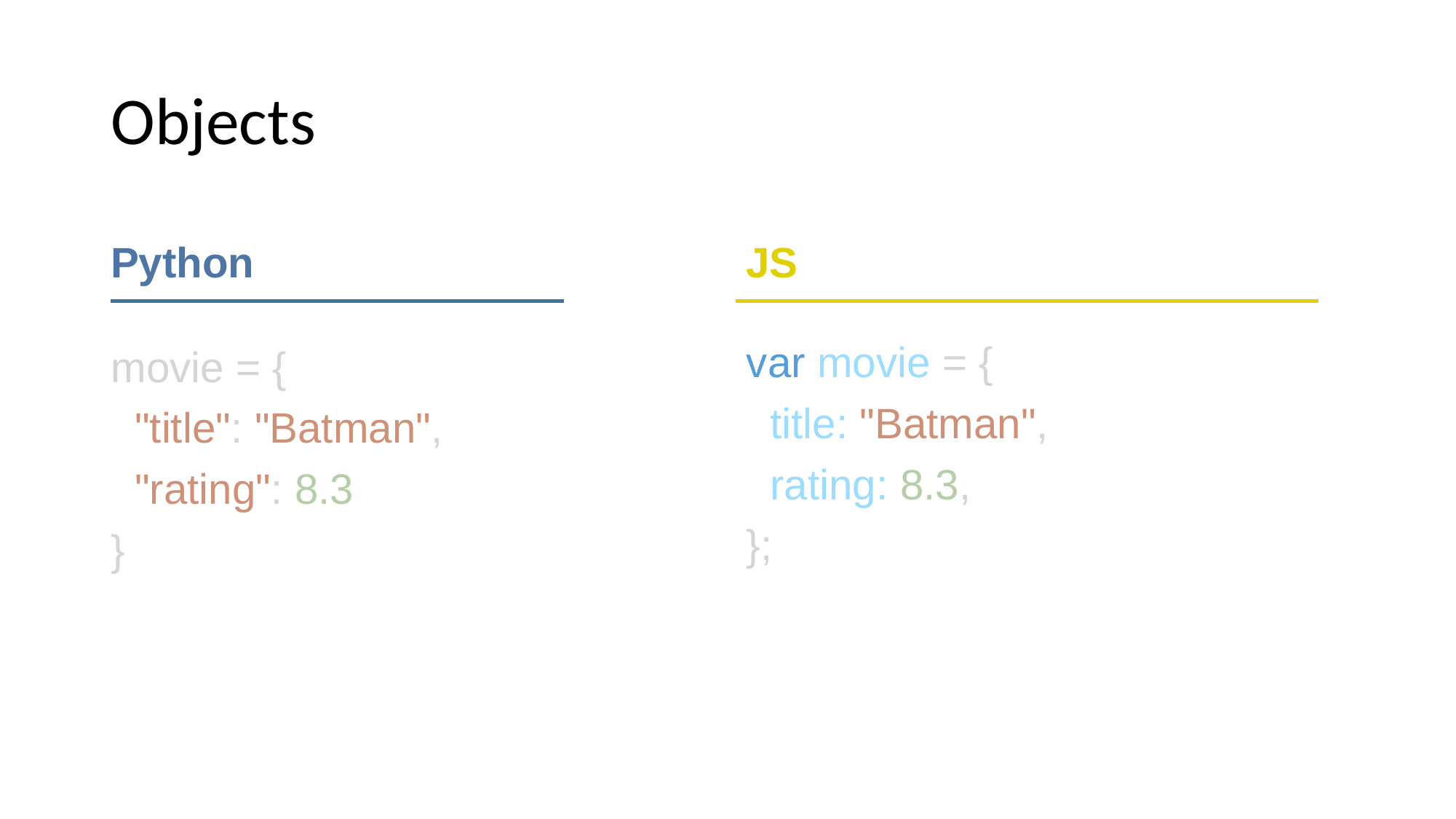

# Objects
Python
JS
var movie = {
  title: "Batman",
  rating: 8.3,
};
movie = {
  "title": "Batman",
  "rating": 8.3
}